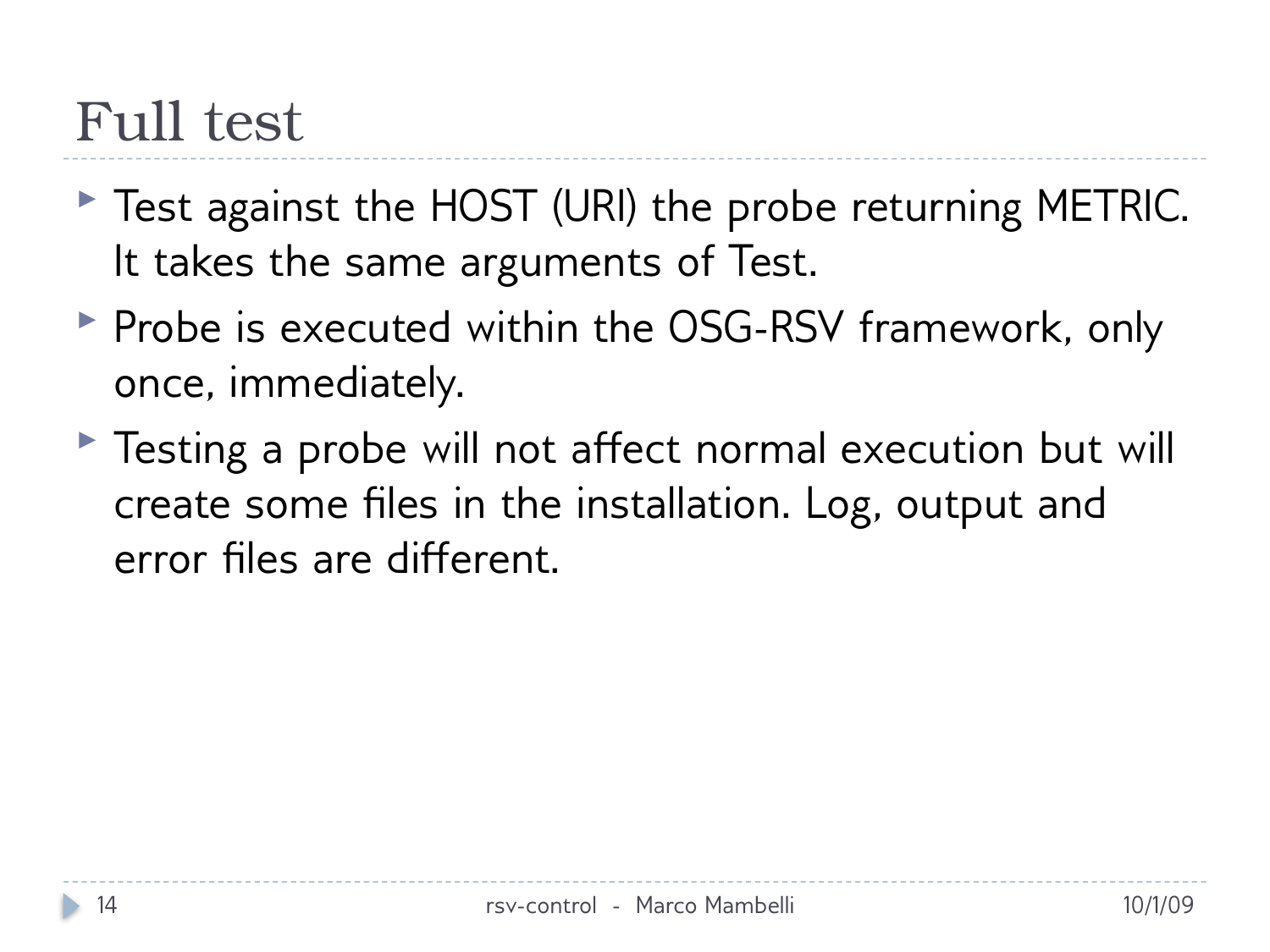

# Full test
Test against the HOST (URI) the probe returning METRIC. It takes the same arguments of Test.
Probe is executed within the OSG-RSV framework, only once, immediately.
Testing a probe will not affect normal execution but will create some files in the installation. Log, output and error files are different.
14
rsv-control  -  Marco Mambelli
10/1/09